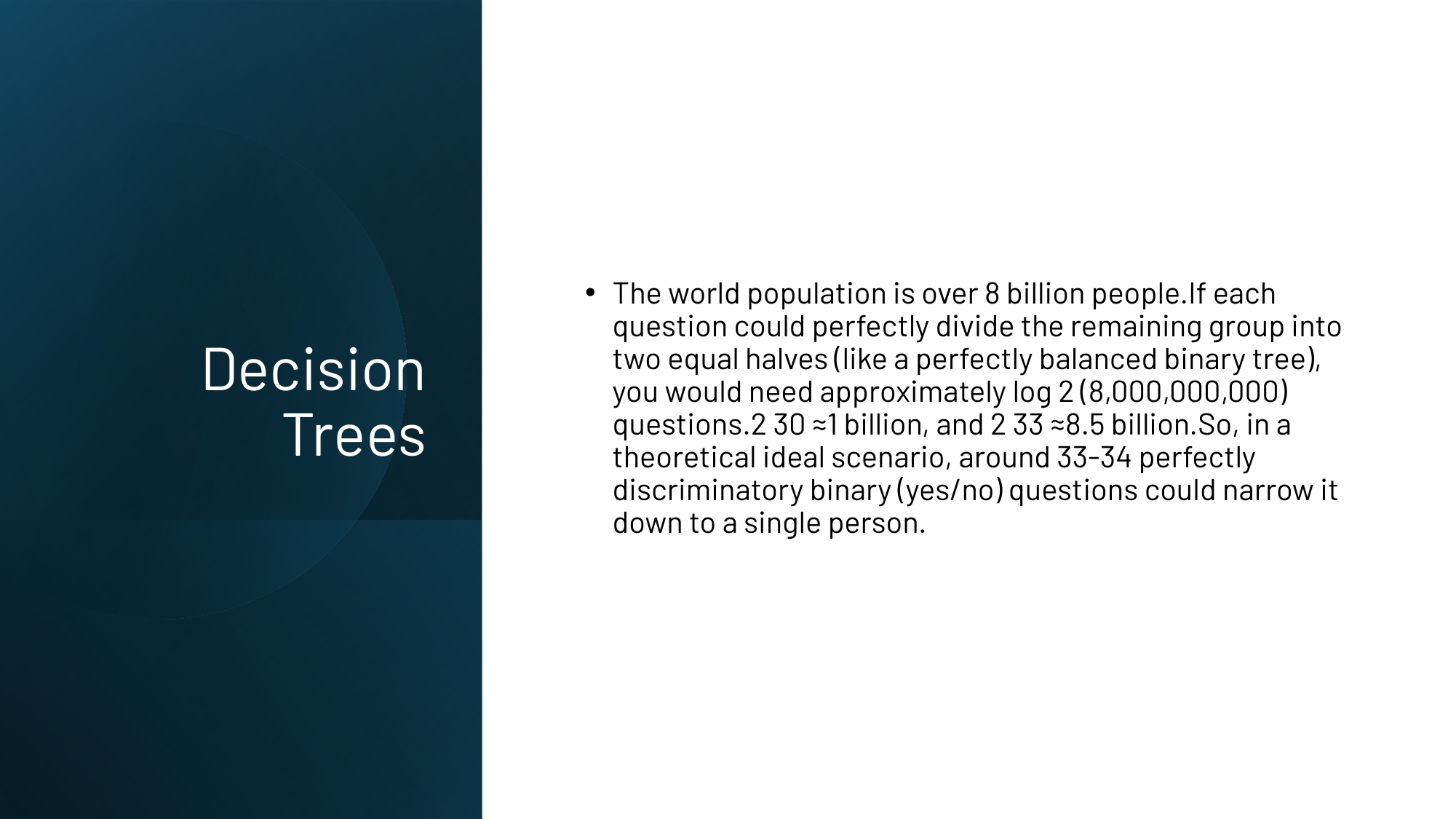

# Decision Trees
The world population is over 8 billion people.If each question could perfectly divide the remaining group into two equal halves (like a perfectly balanced binary tree), you would need approximately log 2​ (8,000,000,000) questions.2 30 ≈1 billion, and 2 33 ≈8.5 billion.So, in a theoretical ideal scenario, around 33-34 perfectly discriminatory binary (yes/no) questions could narrow it down to a single person.